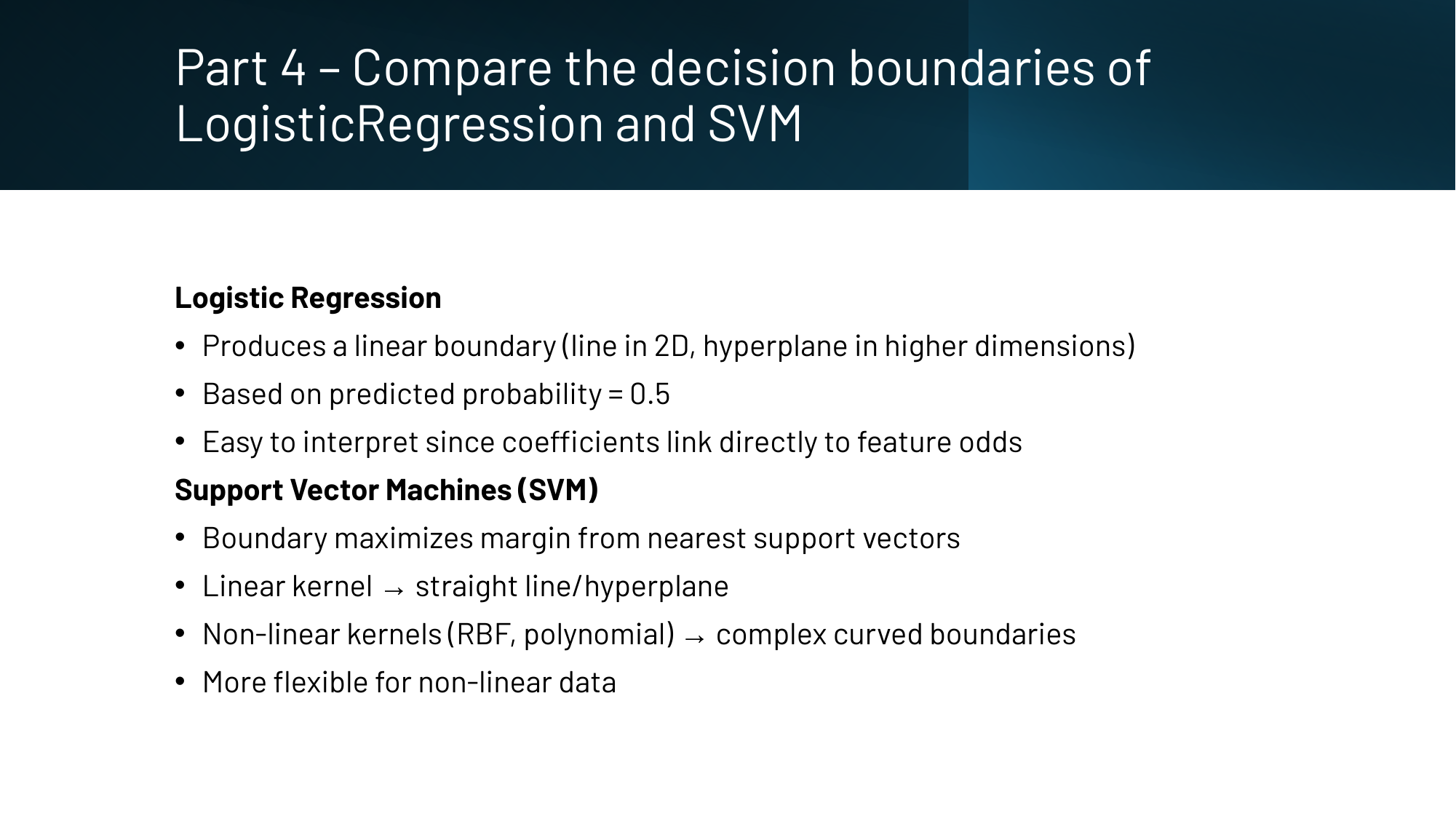

# Part 4 – Compare the decision boundaries of LogisticRegression and SVM
Logistic Regression
Produces a linear boundary (line in 2D, hyperplane in higher dimensions)
Based on predicted probability = 0.5
Easy to interpret since coefficients link directly to feature odds
Support Vector Machines (SVM)
Boundary maximizes margin from nearest support vectors
Linear kernel → straight line/hyperplane
Non-linear kernels (RBF, polynomial) → complex curved boundaries
More flexible for non-linear data